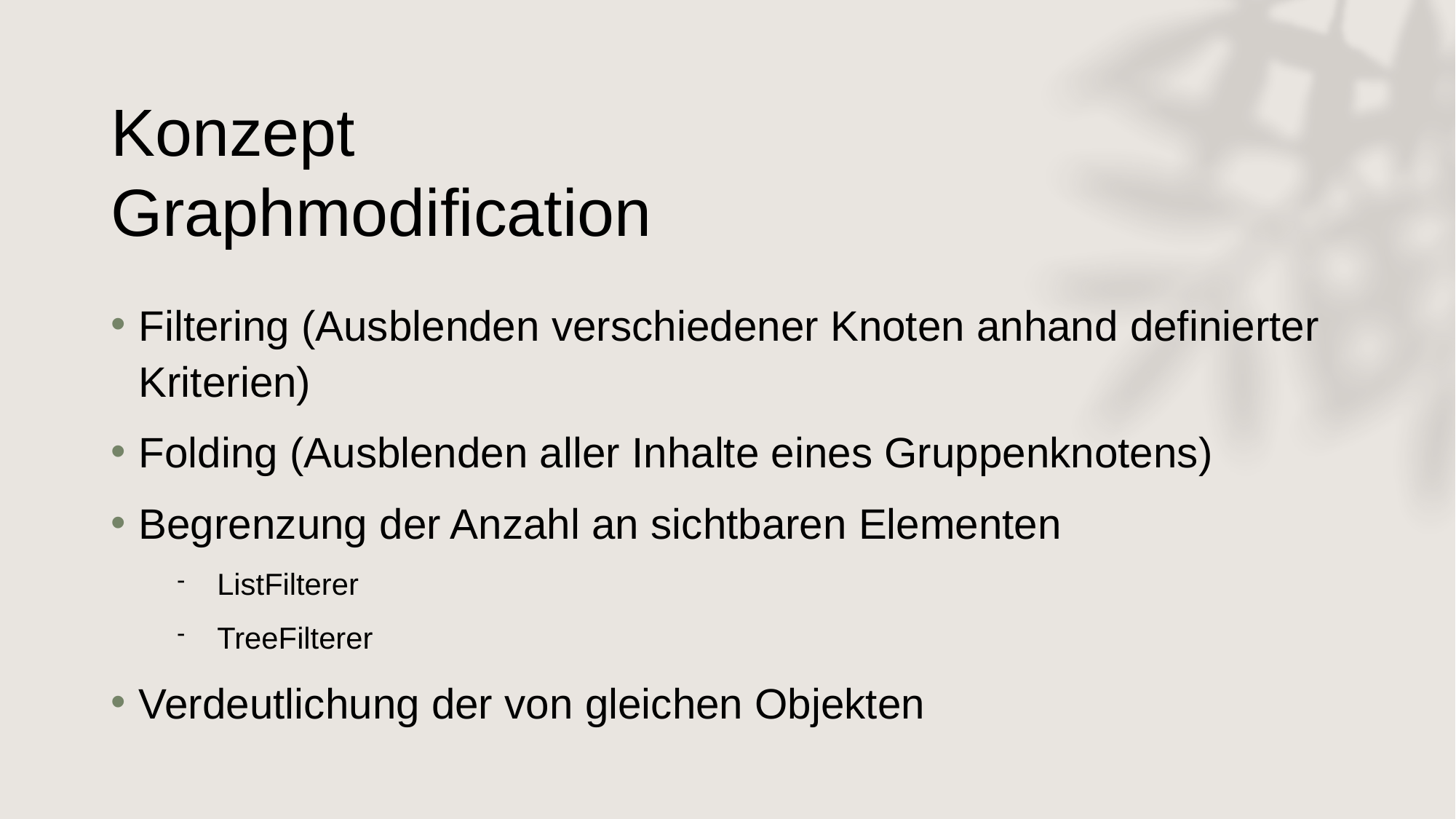

Konzept Graphmodification
Filtering (Ausblenden verschiedener Knoten anhand definierter Kriterien)
Folding (Ausblenden aller Inhalte eines Gruppenknotens)
Begrenzung der Anzahl an sichtbaren Elementen
ListFilterer
TreeFilterer
Verdeutlichung der von gleichen Objekten